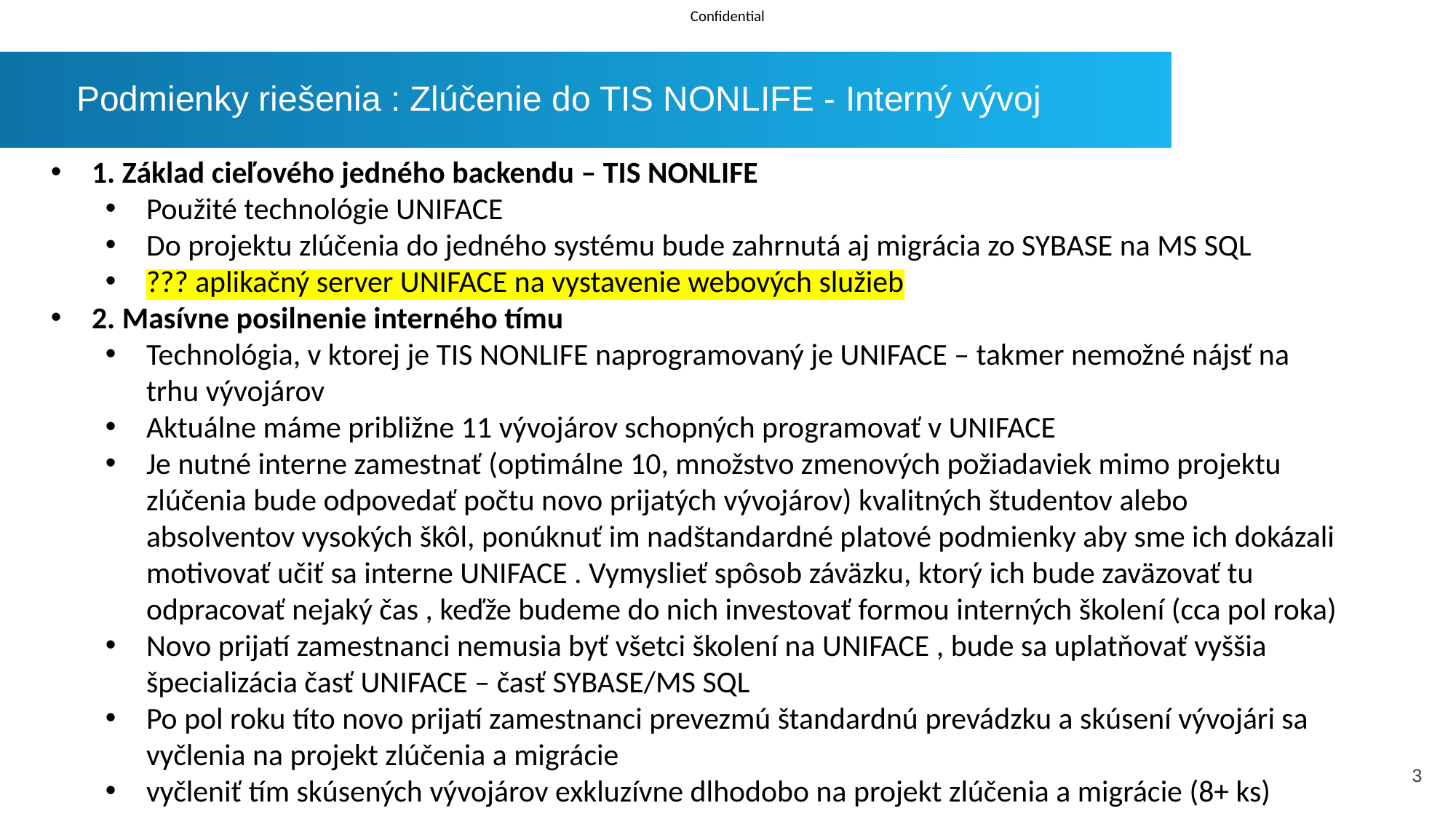

Podmienky riešenia : Zlúčenie do TIS NONLIFE - Interný vývoj
1. Základ cieľového jedného backendu – TIS NONLIFE
Použité technológie UNIFACE
Do projektu zlúčenia do jedného systému bude zahrnutá aj migrácia zo SYBASE na MS SQL
??? aplikačný server UNIFACE na vystavenie webových služieb
2. Masívne posilnenie interného tímu
Technológia, v ktorej je TIS NONLIFE naprogramovaný je UNIFACE – takmer nemožné nájsť na trhu vývojárov
Aktuálne máme približne 11 vývojárov schopných programovať v UNIFACE
Je nutné interne zamestnať (optimálne 10, množstvo zmenových požiadaviek mimo projektu zlúčenia bude odpovedať počtu novo prijatých vývojárov) kvalitných študentov alebo absolventov vysokých škôl, ponúknuť im nadštandardné platové podmienky aby sme ich dokázali motivovať učiť sa interne UNIFACE . Vymyslieť spôsob záväzku, ktorý ich bude zaväzovať tu odpracovať nejaký čas , keďže budeme do nich investovať formou interných školení (cca pol roka)
Novo prijatí zamestnanci nemusia byť všetci školení na UNIFACE , bude sa uplatňovať vyššia špecializácia časť UNIFACE – časť SYBASE/MS SQL
Po pol roku títo novo prijatí zamestnanci prevezmú štandardnú prevádzku a skúsení vývojári sa vyčlenia na projekt zlúčenia a migrácie
vyčleniť tím skúsených vývojárov exkluzívne dlhodobo na projekt zlúčenia a migrácie (8+ ks)

3